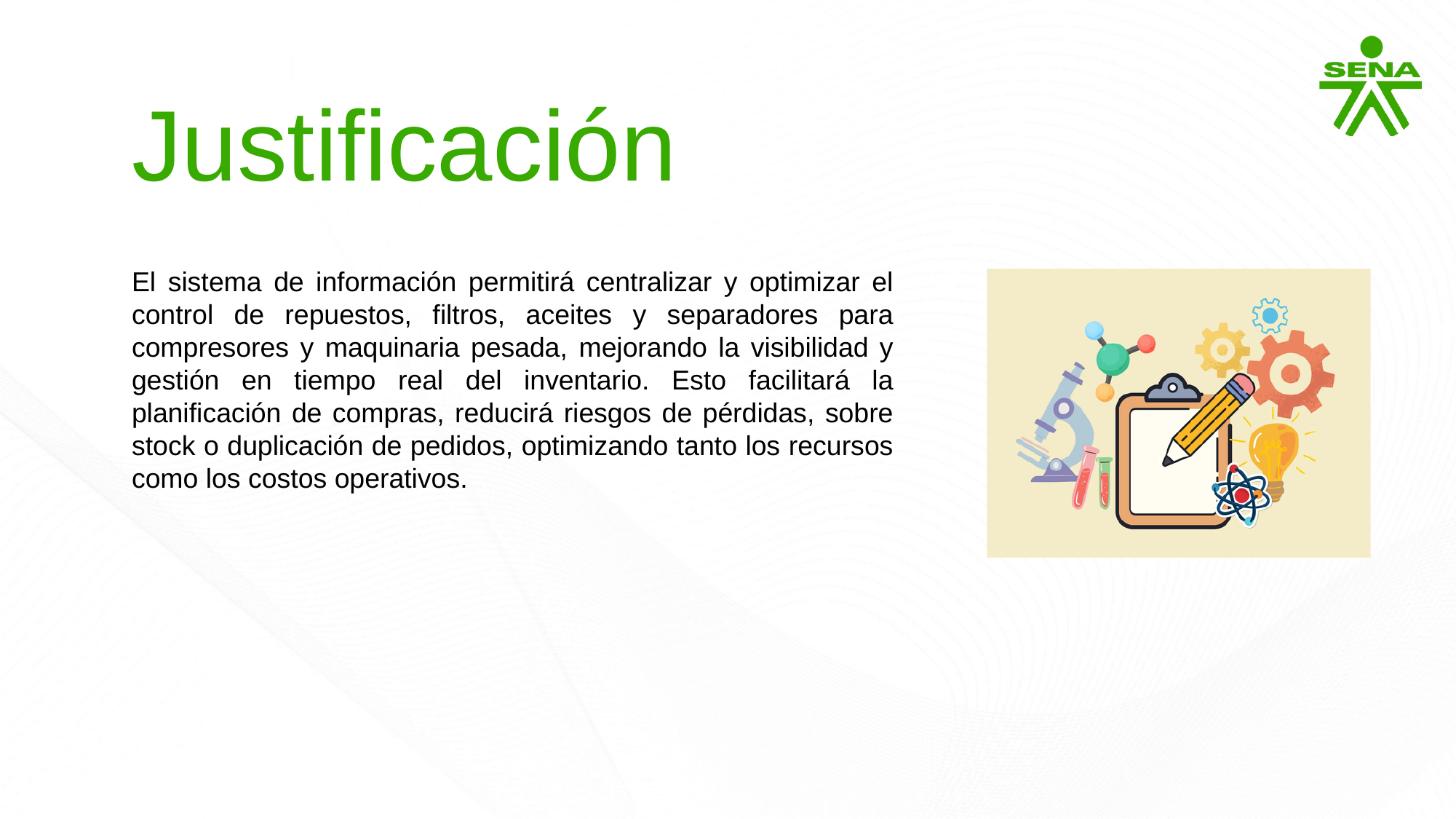

Justificación
El sistema de información permitirá centralizar y optimizar el control de repuestos, filtros, aceites y separadores para compresores y maquinaria pesada, mejorando la visibilidad y gestión en tiempo real del inventario. Esto facilitará la planificación de compras, reducirá riesgos de pérdidas, sobre stock o duplicación de pedidos, optimizando tanto los recursos como los costos operativos.